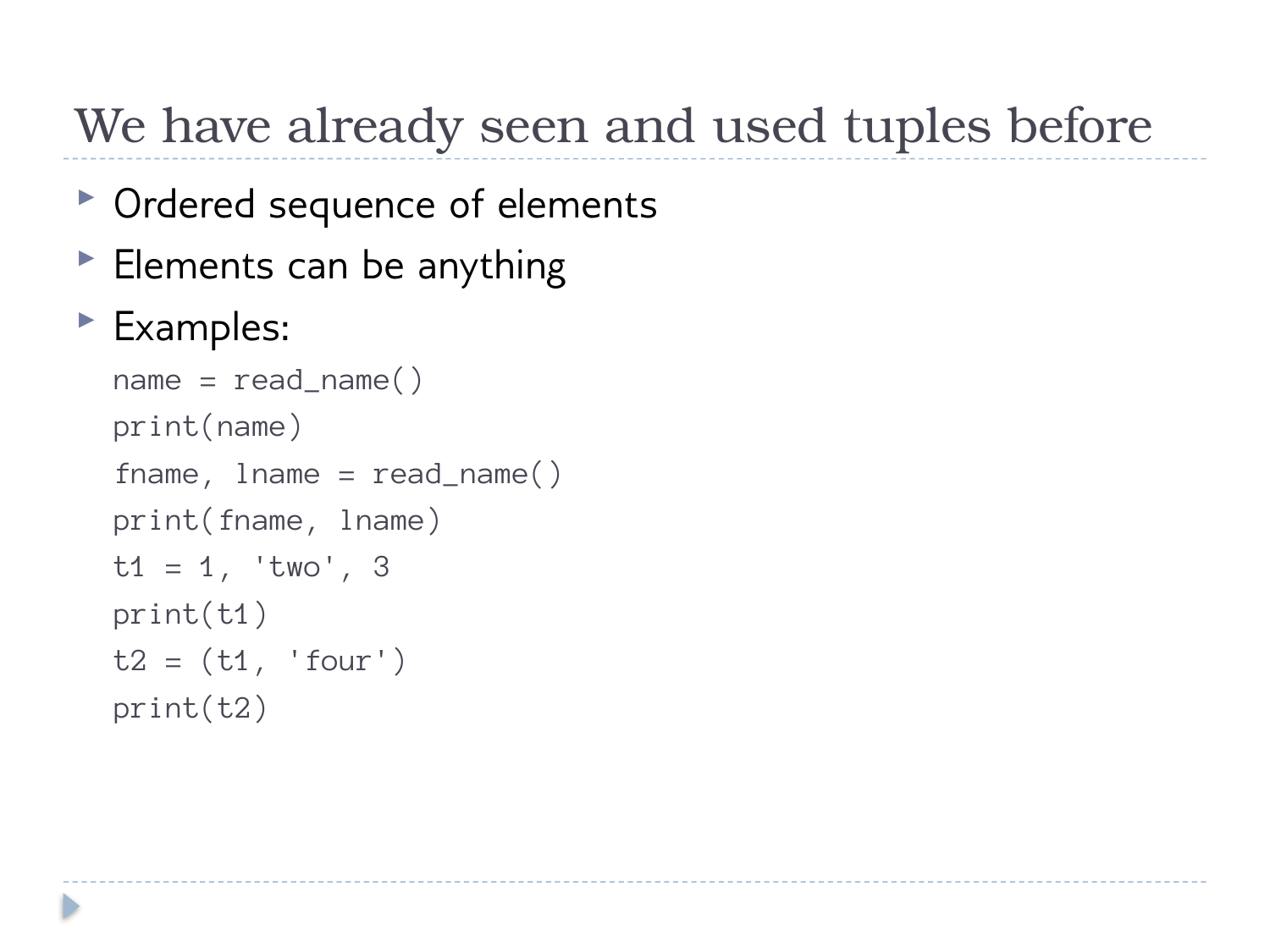

# We have already seen and used tuples before
Ordered sequence of elements
Elements can be anything
Examples:
name = read_name()
print(name)
fname, lname = read_name()
print(fname, lname)
t1 = 1, 'two', 3
print(t1)
t2 = (t1, 'four')
print(t2)